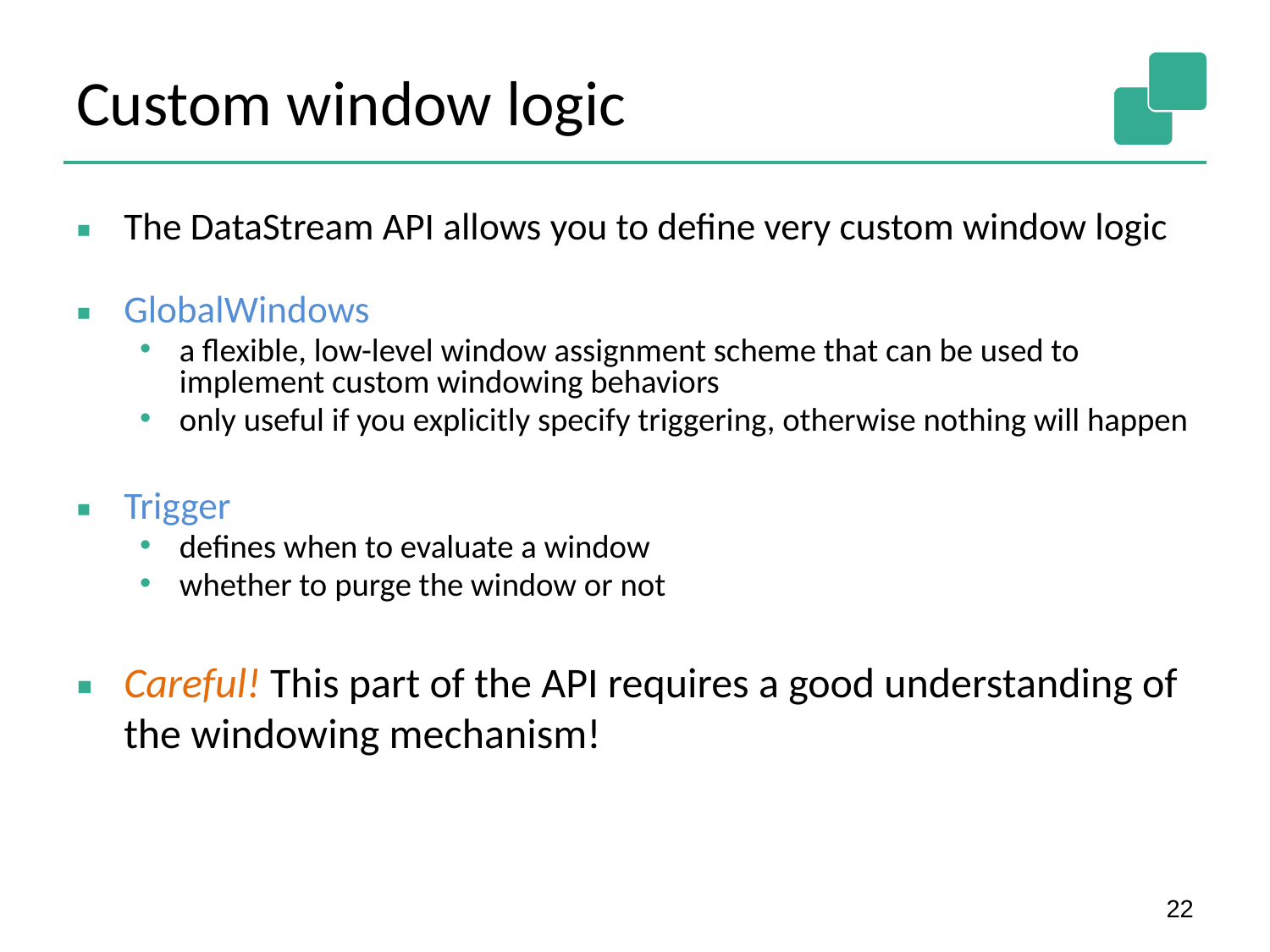

# Custom window logic
The DataStream API allows you to define very custom window logic

GlobalWindows
a flexible, low-level window assignment scheme that can be used to implement custom windowing behaviors
only useful if you explicitly specify triggering, otherwise nothing will happen

Trigger
defines when to evaluate a window
whether to purge the window or not

Careful! This part of the API requires a good understanding of the windowing mechanism!
22